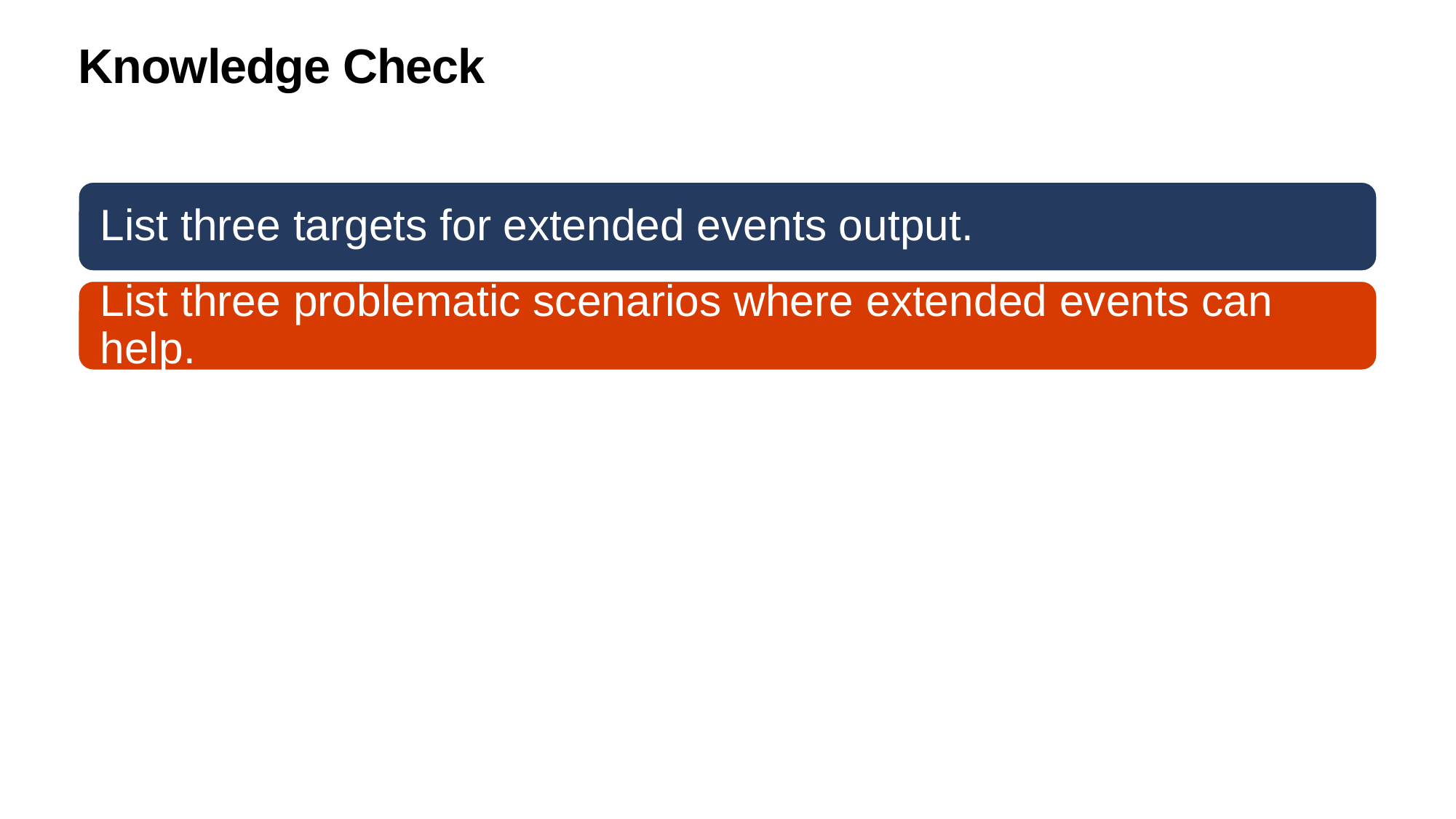

# Knowledge Check
List three targets for extended events output.
List three problematic scenarios where extended events can help.